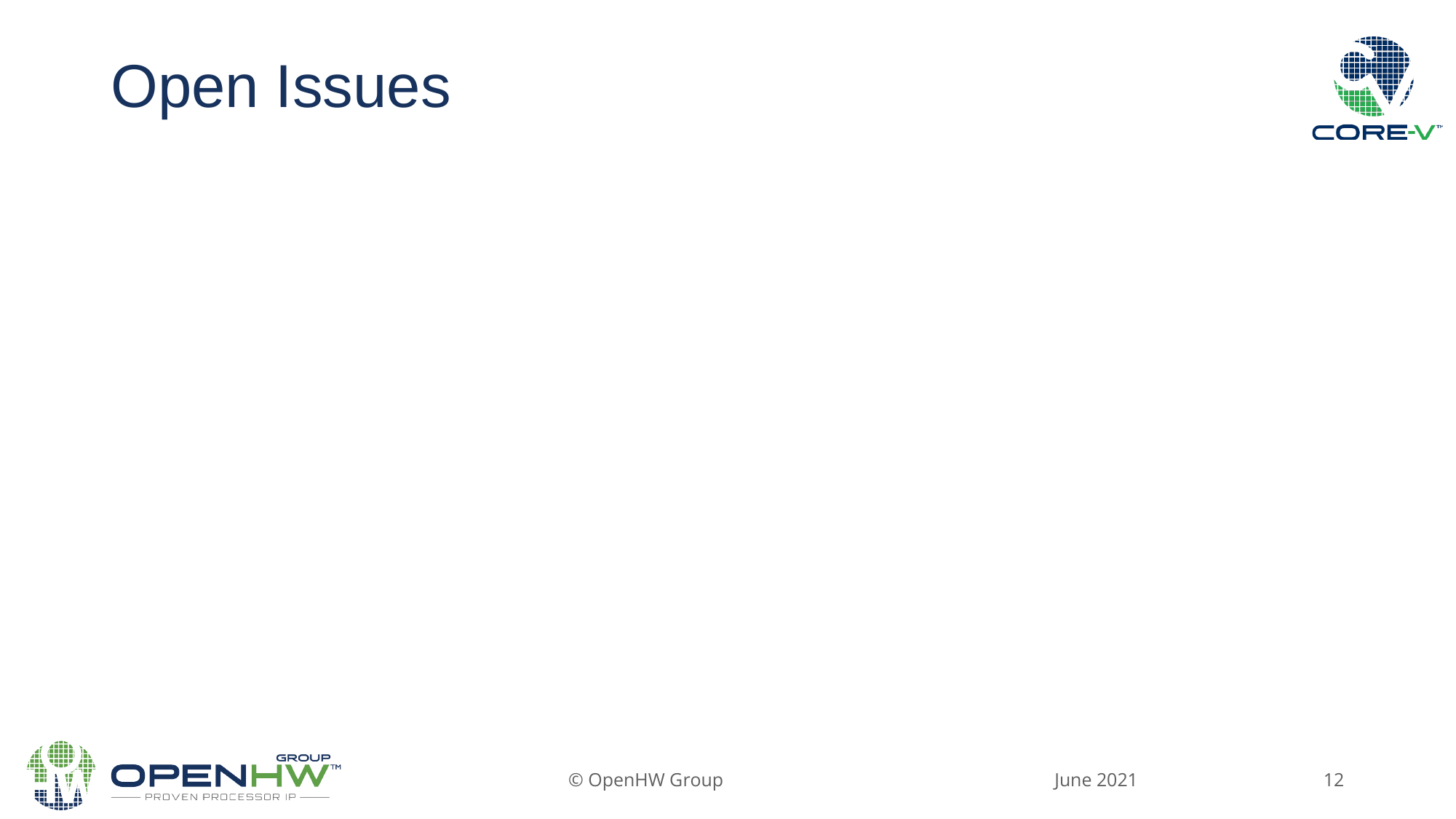

# Open Issues

June 2021
© OpenHW Group
12